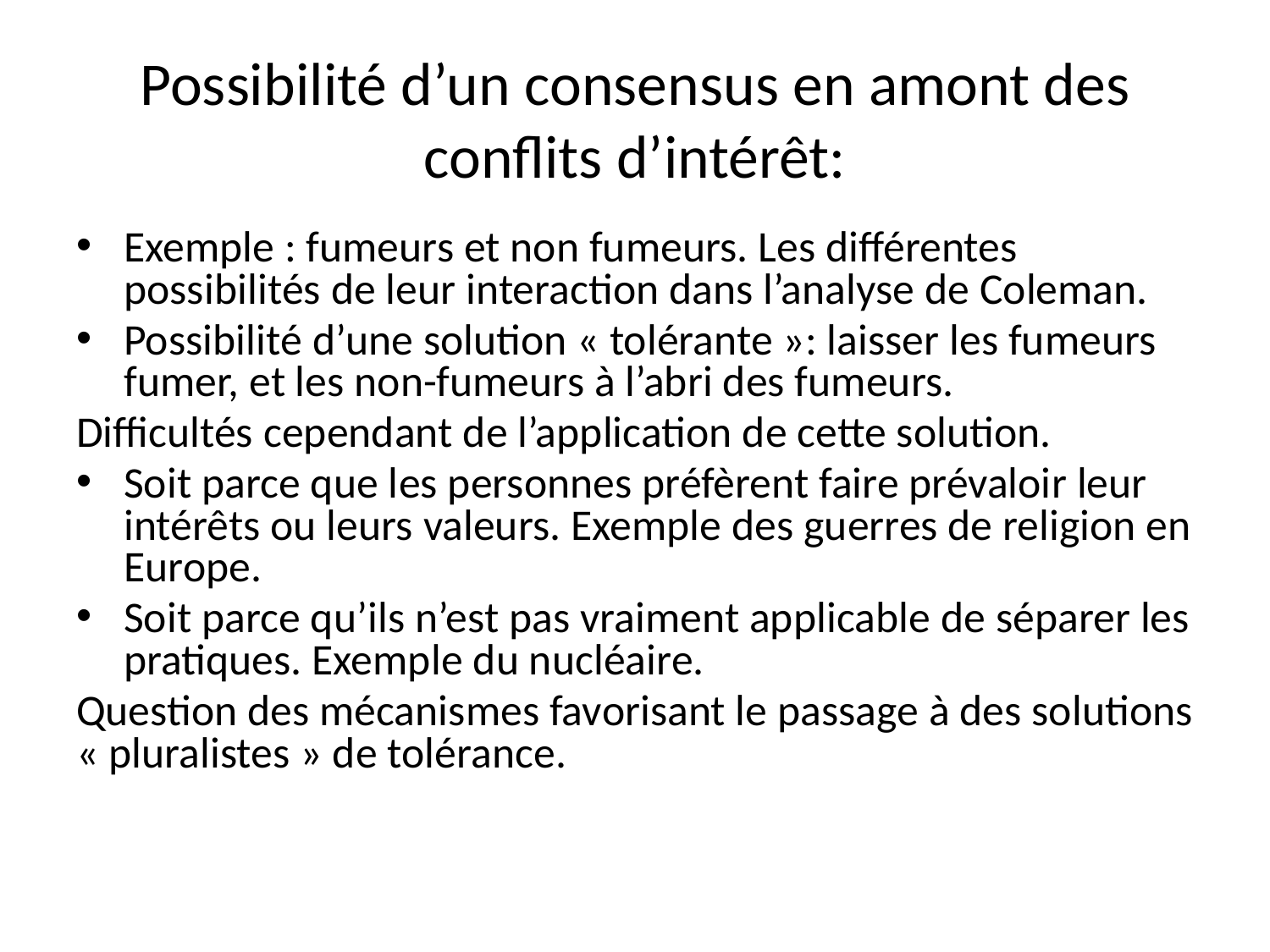

# Possibilité d’un consensus en amont des conflits d’intérêt:
Exemple : fumeurs et non fumeurs. Les différentes possibilités de leur interaction dans l’analyse de Coleman.
Possibilité d’une solution « tolérante »: laisser les fumeurs fumer, et les non-fumeurs à l’abri des fumeurs.
Difficultés cependant de l’application de cette solution.
Soit parce que les personnes préfèrent faire prévaloir leur intérêts ou leurs valeurs. Exemple des guerres de religion en Europe.
Soit parce qu’ils n’est pas vraiment applicable de séparer les pratiques. Exemple du nucléaire.
Question des mécanismes favorisant le passage à des solutions « pluralistes » de tolérance.